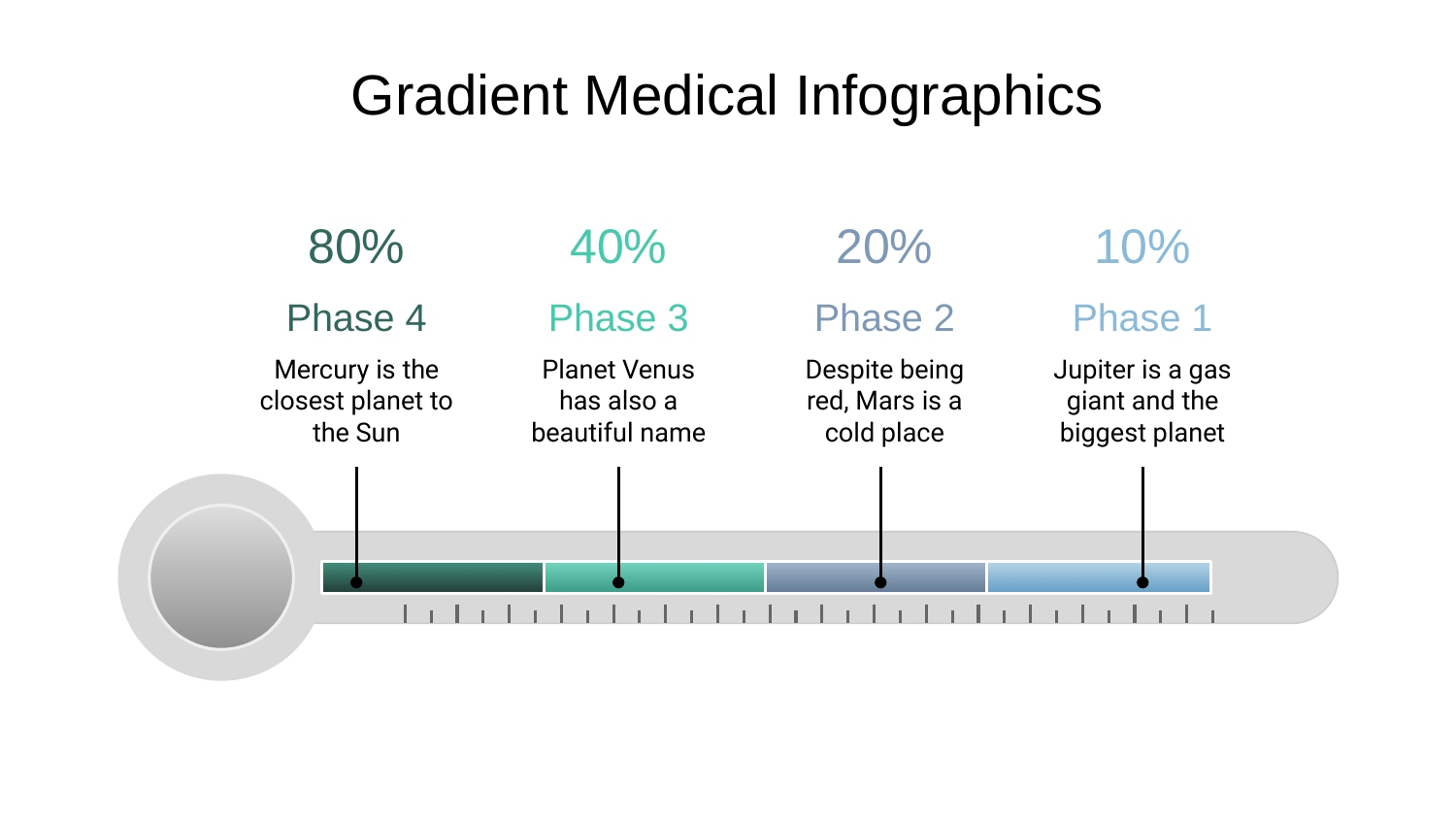

# Gradient Medical Infographics
80%
40%
20%
10%
Phase 4
Phase 3
Phase 2
Phase 1
Mercury is the closest planet to the Sun
Planet Venus has also a beautiful name

Despite being red, Mars is a cold place
Jupiter is a gas giant and the biggest planet